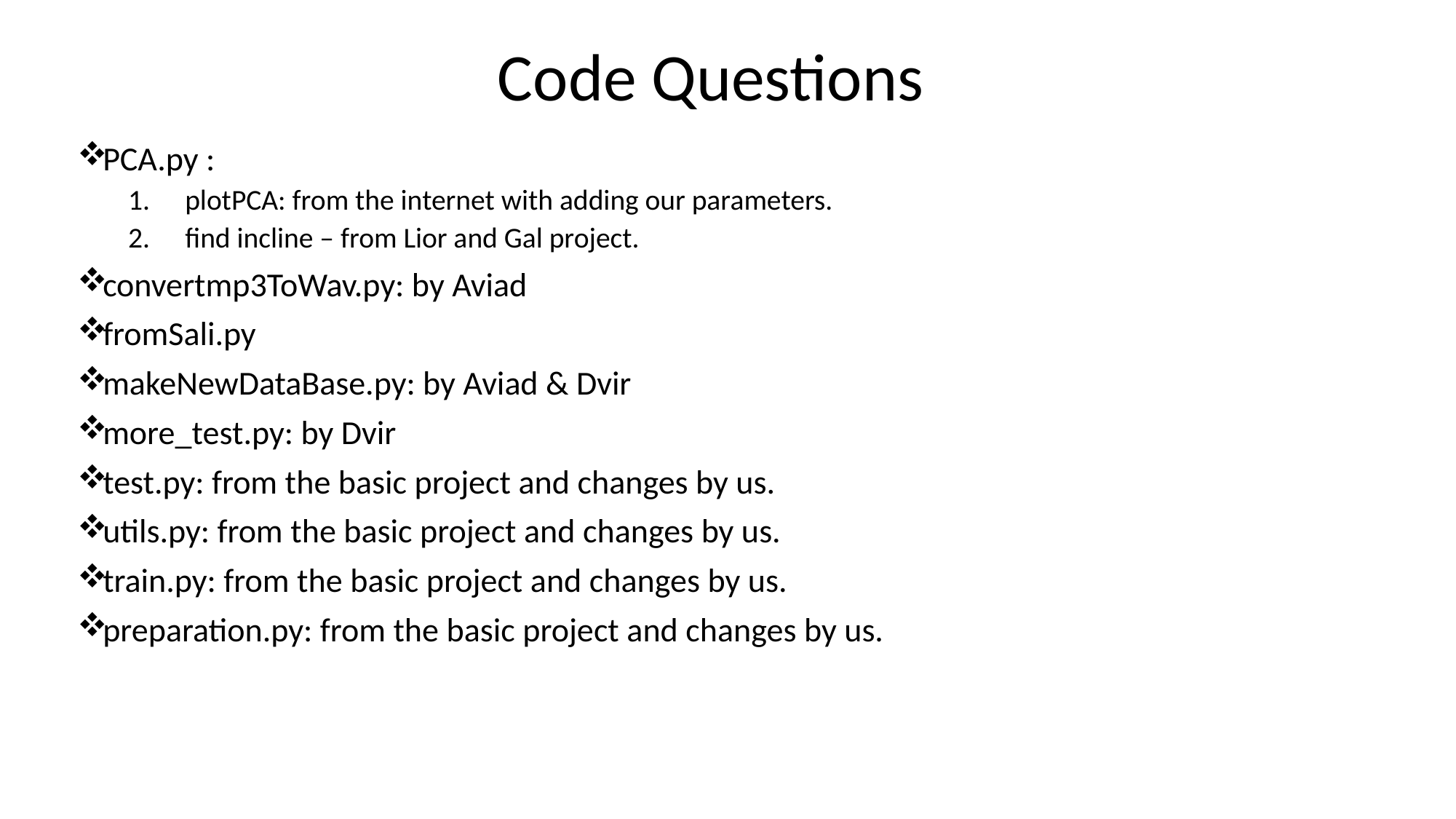

# Code Questions
PCA.py :
plotPCA: from the internet with adding our parameters.
find incline – from Lior and Gal project.
convertmp3ToWav.py: by Aviad
fromSali.py
makeNewDataBase.py: by Aviad & Dvir
more_test.py: by Dvir
test.py: from the basic project and changes by us.
utils.py: from the basic project and changes by us.
train.py: from the basic project and changes by us.
preparation.py: from the basic project and changes by us.